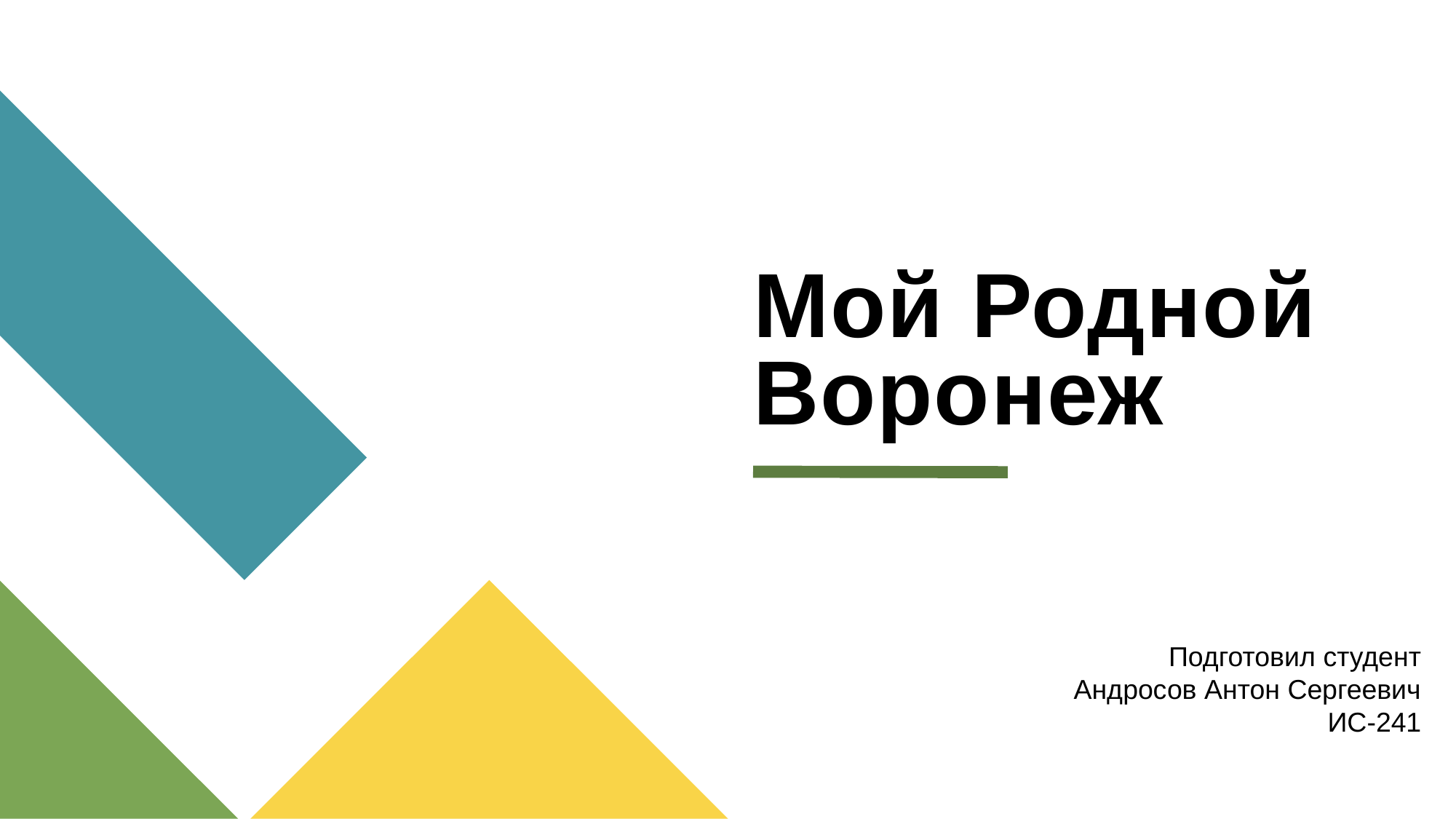

# Мой Родной Воронеж
Подготовил студент
Андросов Антон Сергеевич
ИС-241